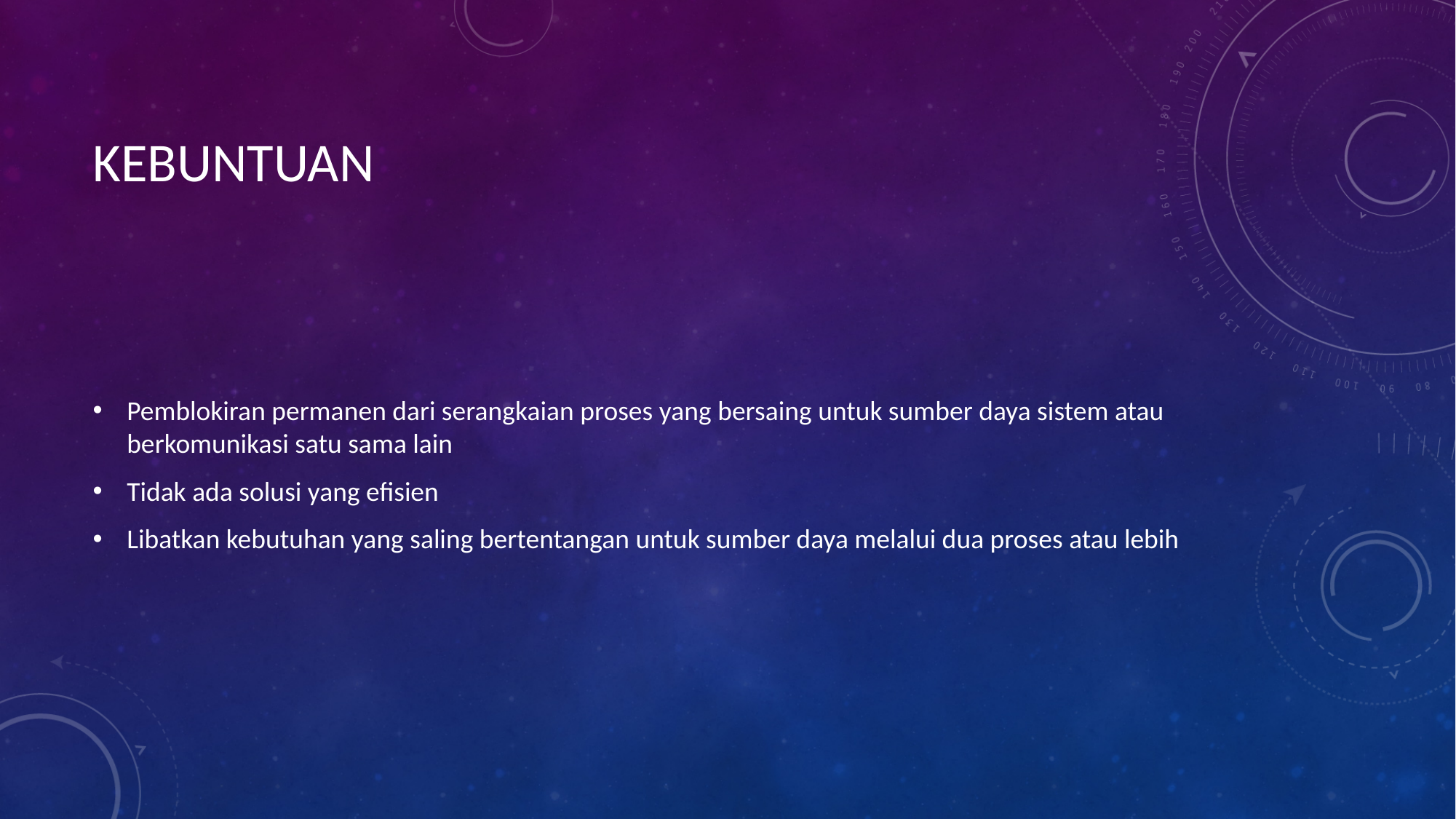

# Kebuntuan
Pemblokiran permanen dari serangkaian proses yang bersaing untuk sumber daya sistem atau berkomunikasi satu sama lain
Tidak ada solusi yang efisien
Libatkan kebutuhan yang saling bertentangan untuk sumber daya melalui dua proses atau lebih